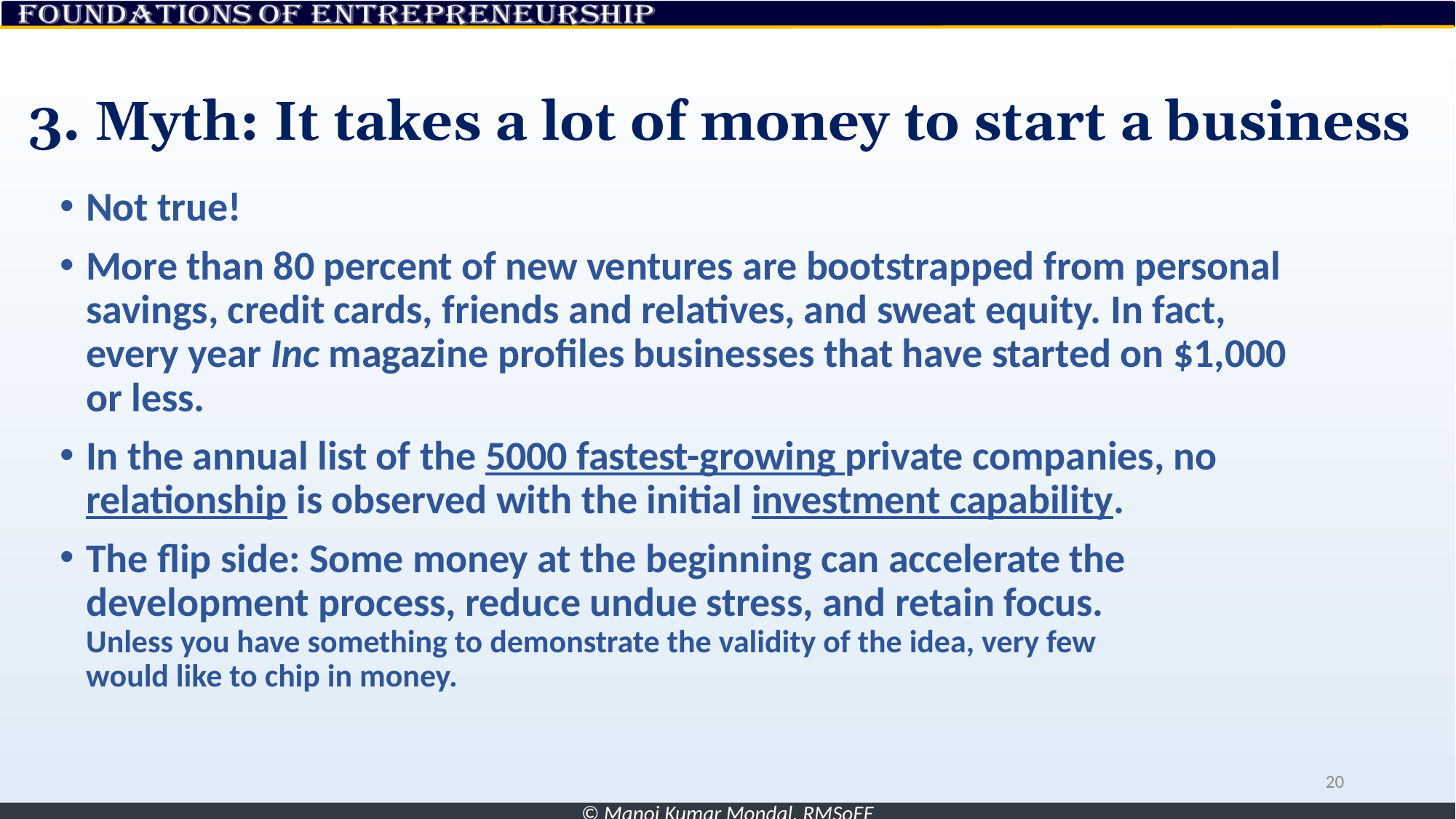

# 3. Myth: It takes a lot of money to start a business
Not true!
More than 80 percent of new ventures are bootstrapped from personal savings, credit cards, friends and relatives, and sweat equity. In fact, every year Inc magazine profiles businesses that have started on $1,000 or less.
In the annual list of the 5000 fastest-growing private companies, no relationship is observed with the initial investment capability.
The flip side: Some money at the beginning can accelerate the development process, reduce undue stress, and retain focus.
Unless you have something to demonstrate the validity of the idea, very few
would like to chip in money.
20
What is 'Sweat Equity'
Sweat equity is the non-monetary investment that owners or employees contribute to a business venture. Startups and entrepreneurs often use this form of capital to fund their businesses, by compensating their employees with stock rather than cash — which also helps to align risk and rewards.